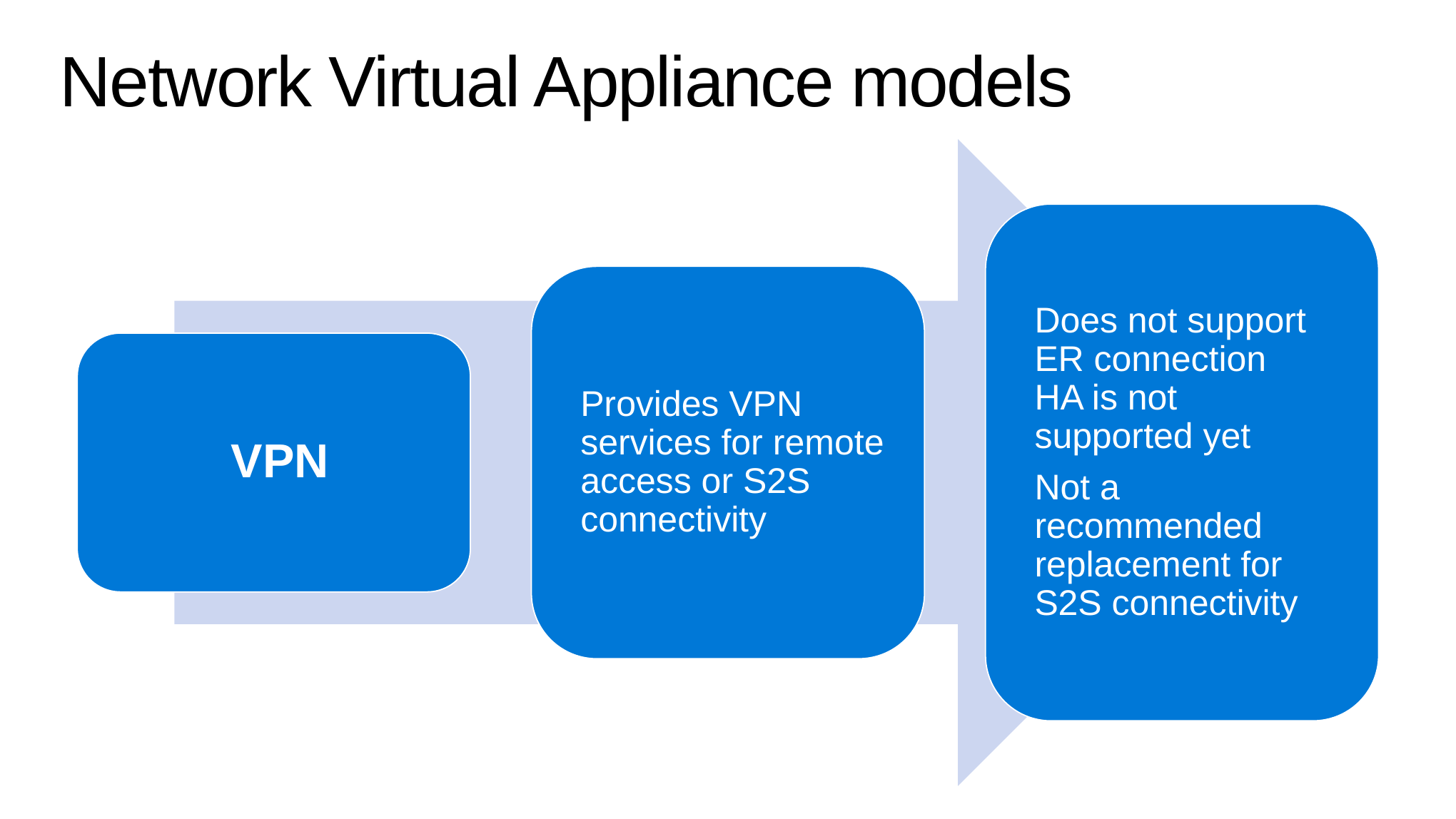

# Network Virtual Appliance models
VPN
Provides VPN services for remote access or S2S connectivity
Does not support
ER connection
HA is not
supported yet
Not a recommended replacement for
S2S connectivity